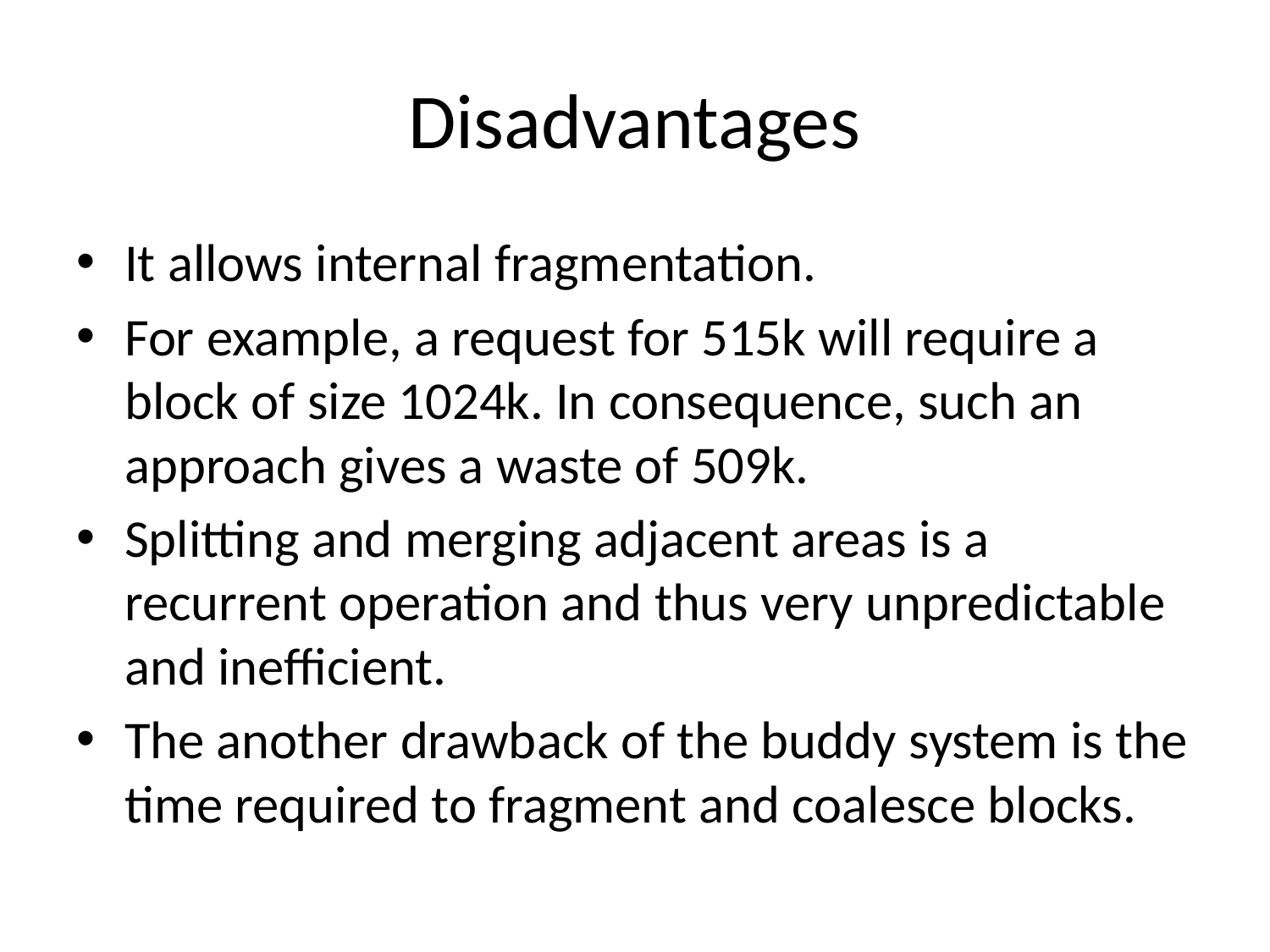

# Disadvantages
It allows internal fragmentation.
For example, a request for 515k will require a block of size 1024k. In consequence, such an approach gives a waste of 509k.
Splitting and merging adjacent areas is a recurrent operation and thus very unpredictable and inefficient.
The another drawback of the buddy system is the time required to fragment and coalesce blocks.